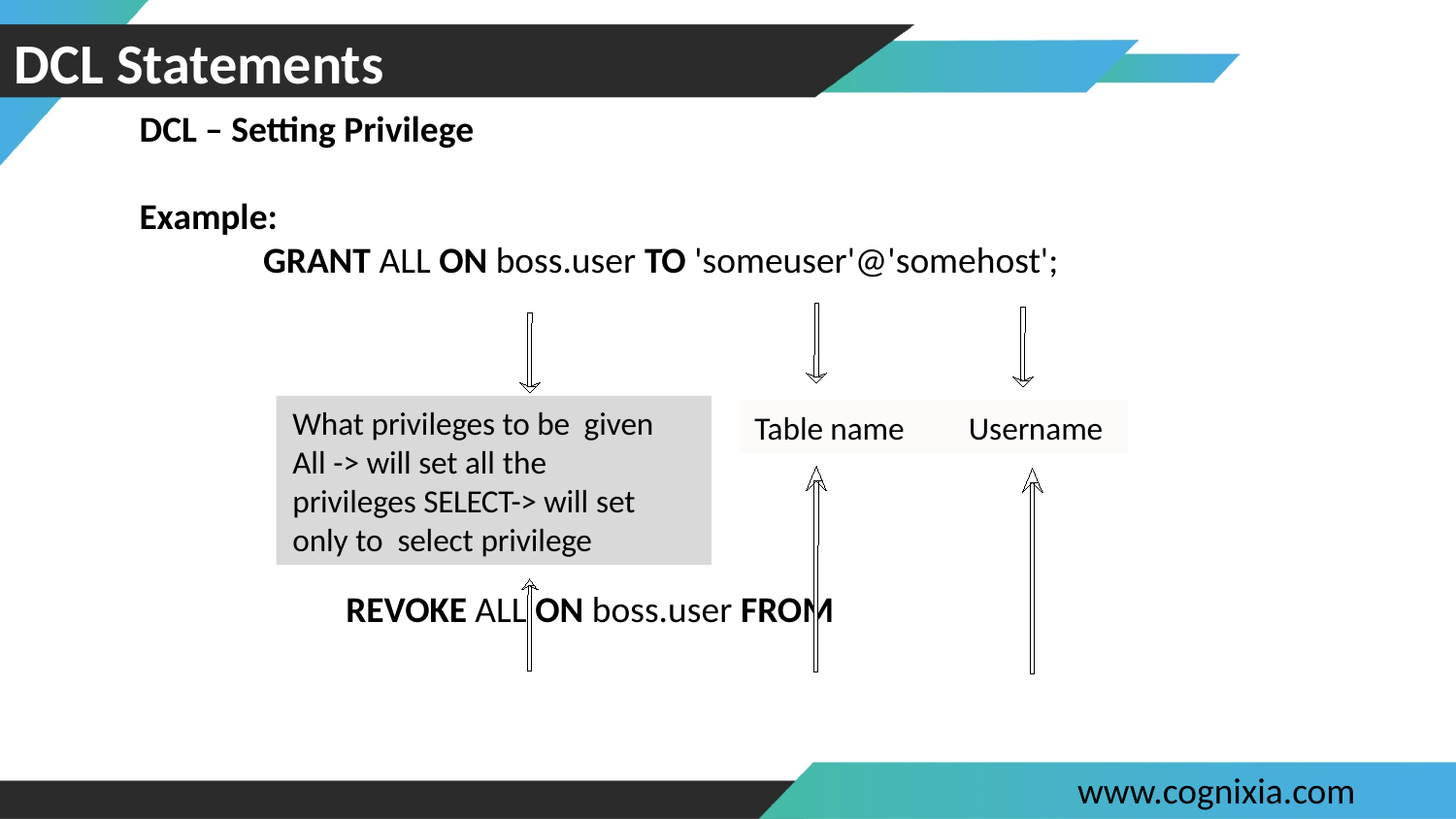

# DCL Statements
DCL – Setting Privilege

Example:
               GRANT ALL ON boss.user TO 'someuser'@'somehost';

                           REVOKE ALL ON boss.user FROM

What privileges to be  given
All -> will set all the  privileges SELECT-> will set only to  select privilege
Table name         Username